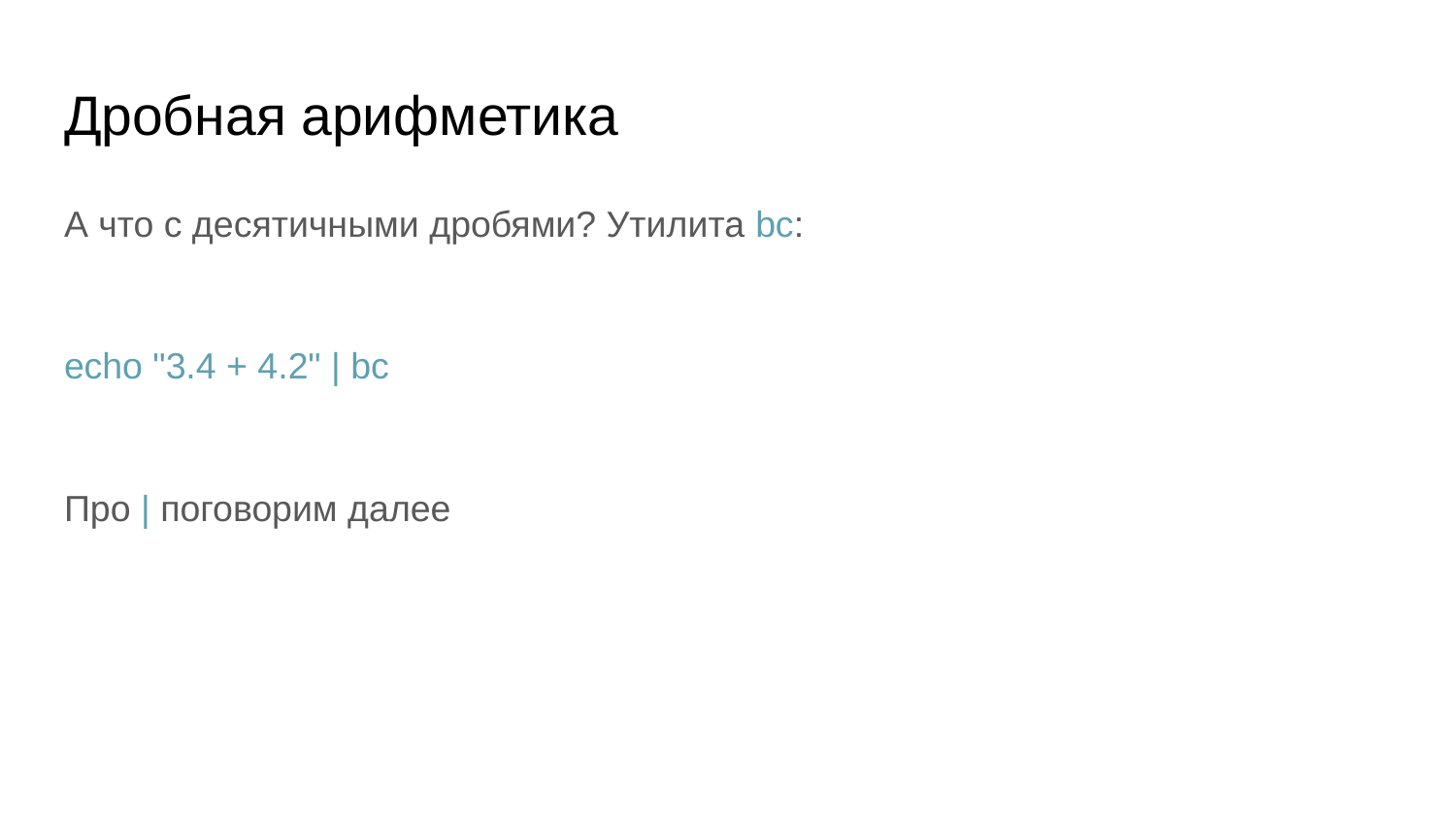

# Дробная арифметика
А что с десятичными дробями? Утилита bc:

echo "3.4 + 4.2" | bc

Про | поговорим далее